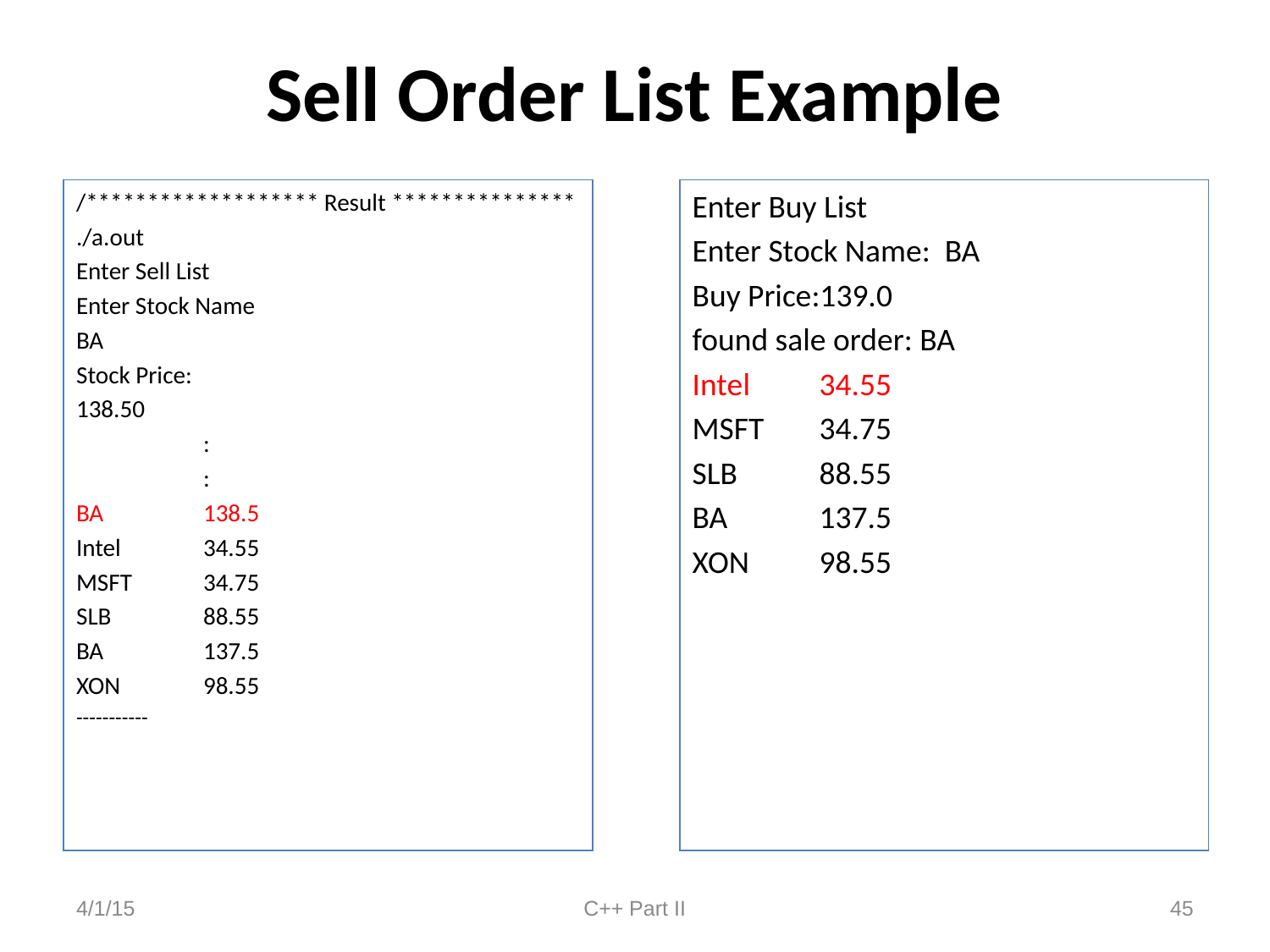

# Sell Order List Example
/******************* Result ***************
./a.out
Enter Sell List
Enter Stock Name
BA
Stock Price:
138.50
	:
 	:
BA	138.5
Intel	34.55
MSFT	34.75
SLB	88.55
BA	137.5
XON	98.55
-----------

Enter Buy List
Enter Stock Name:  BA
Buy Price:139.0
found sale order: BA
Intel	34.55
MSFT	34.75
SLB	88.55
BA	137.5
XON	98.55

4/1/15
C++ Part II
45